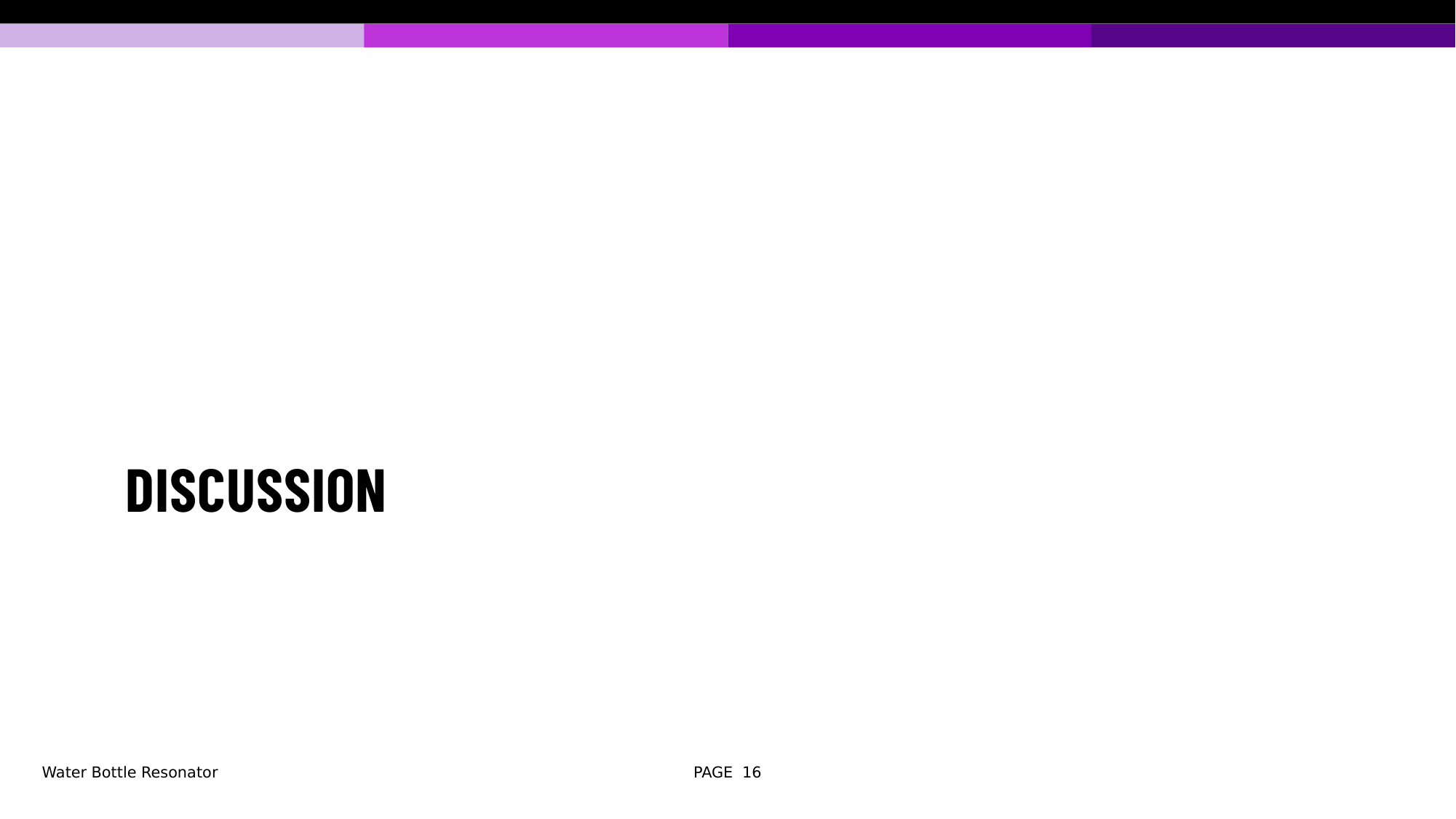

# Discussion

Water Bottle Resonator
PAGE  16